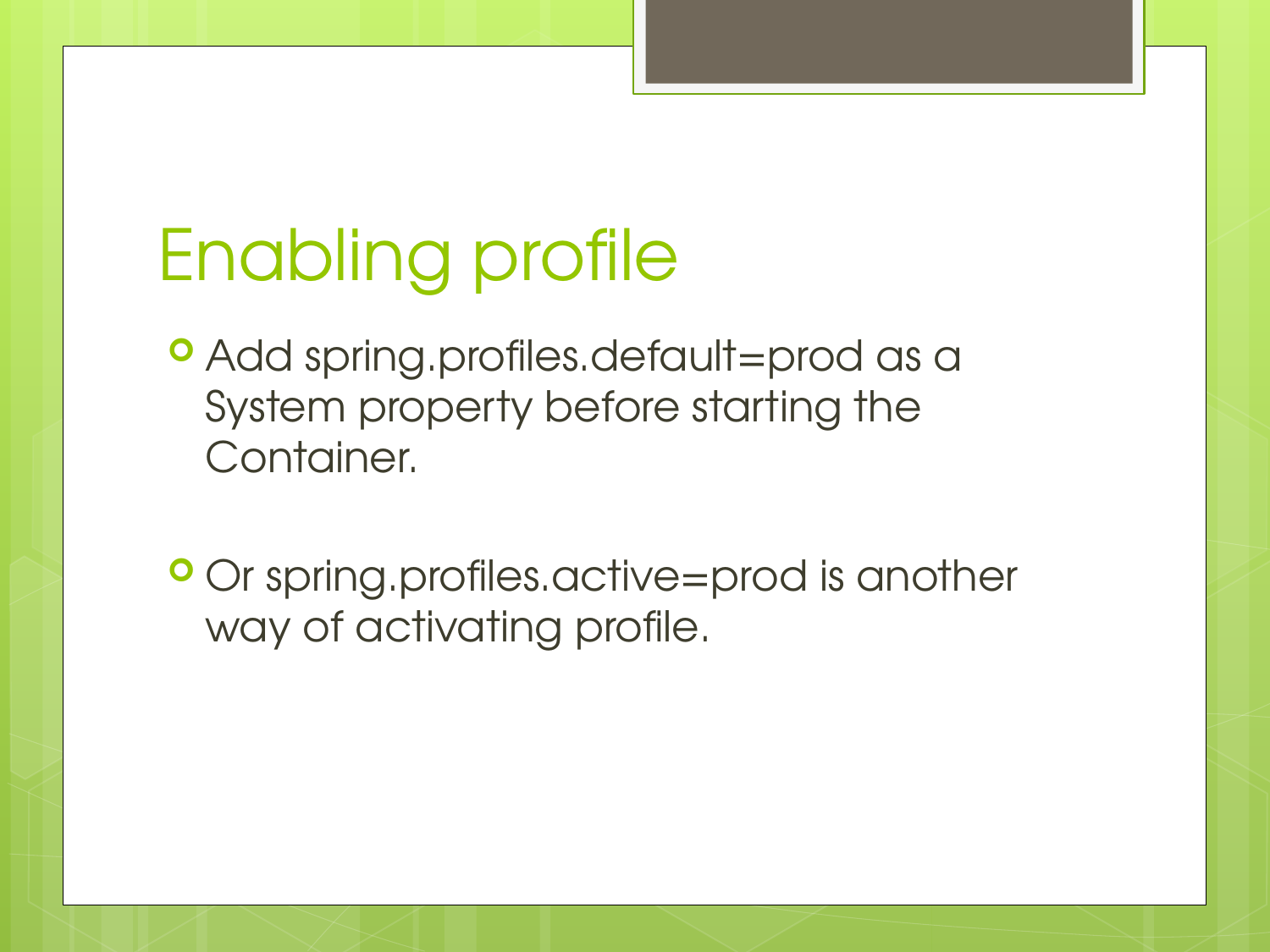

# Enabling profile
Add spring.profiles.default=prod as a System property before starting the Container.

Or spring.profiles.active=prod is another way of activating profile.